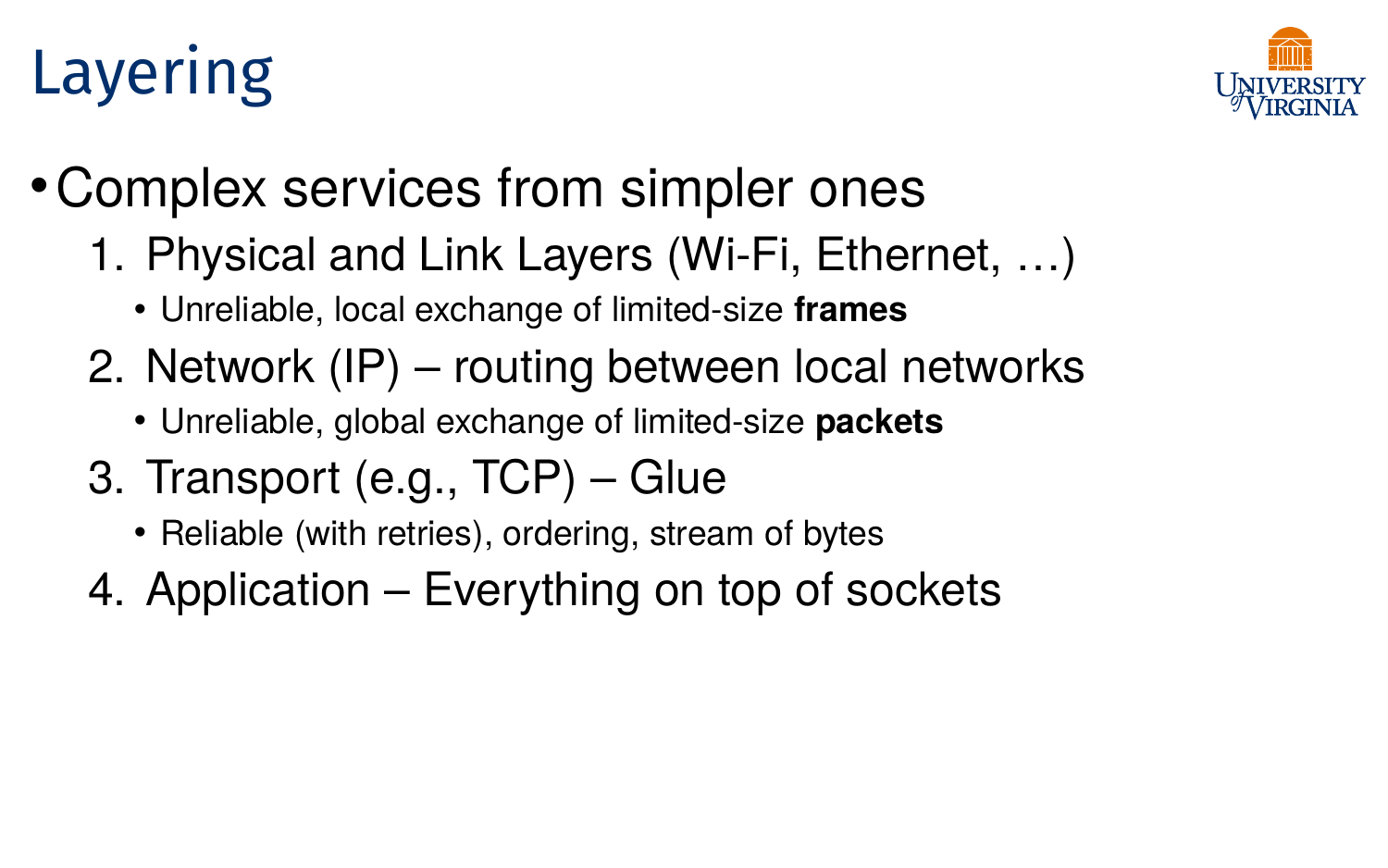

# Layering
Complex services from simpler ones
Physical and Link Layers (Wi-Fi, Ethernet, …)
Unreliable, local exchange of limited-size frames
Network (IP) – routing between local networks
Unreliable, global exchange of limited-size packets
Transport (e.g., TCP) – Glue
Reliable (with retries), ordering, stream of bytes
Application – Everything on top of sockets